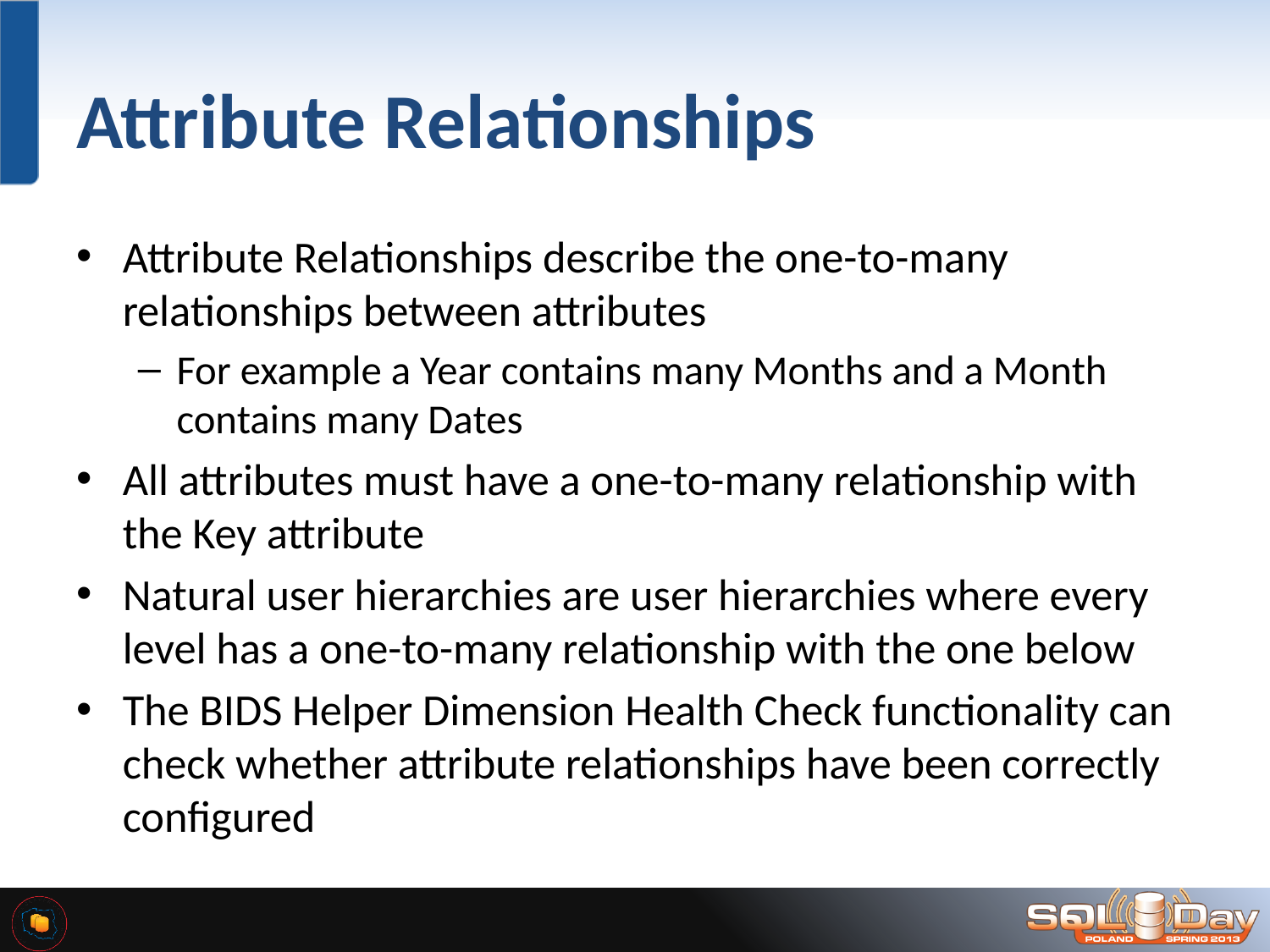

# Attribute Relationships
Attribute Relationships describe the one-to-many relationships between attributes
For example a Year contains many Months and a Month contains many Dates
All attributes must have a one-to-many relationship with the Key attribute
Natural user hierarchies are user hierarchies where every level has a one-to-many relationship with the one below
The BIDS Helper Dimension Health Check functionality can check whether attribute relationships have been correctly configured